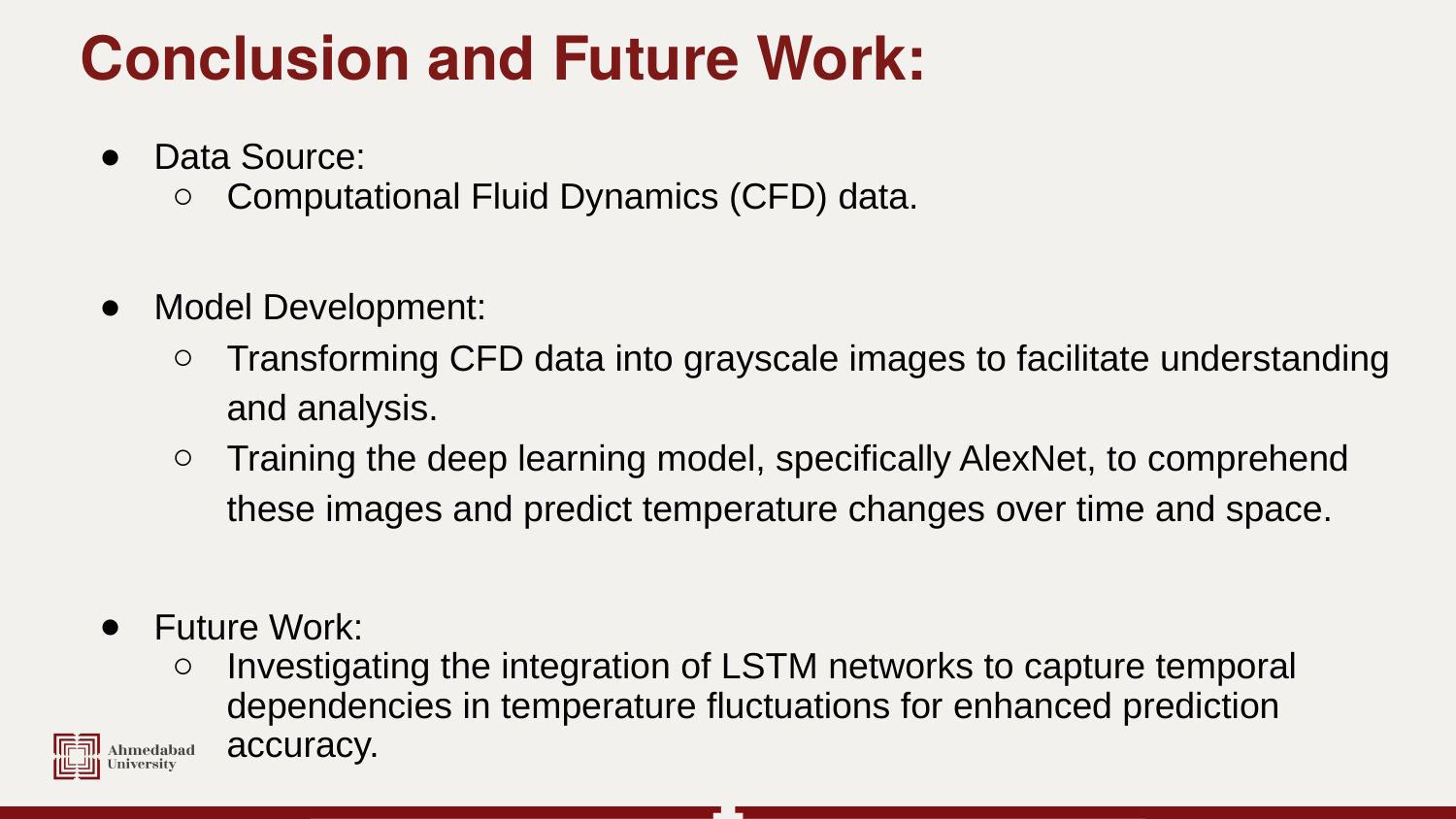

# Conclusion and Future Work:
Data Source:
Computational Fluid Dynamics (CFD) data.

Model Development:
Transforming CFD data into grayscale images to facilitate understanding and analysis.
Training the deep learning model, specifically AlexNet, to comprehend these images and predict temperature changes over time and space.

Future Work:
Investigating the integration of LSTM networks to capture temporal dependencies in temperature fluctuations for enhanced prediction accuracy.